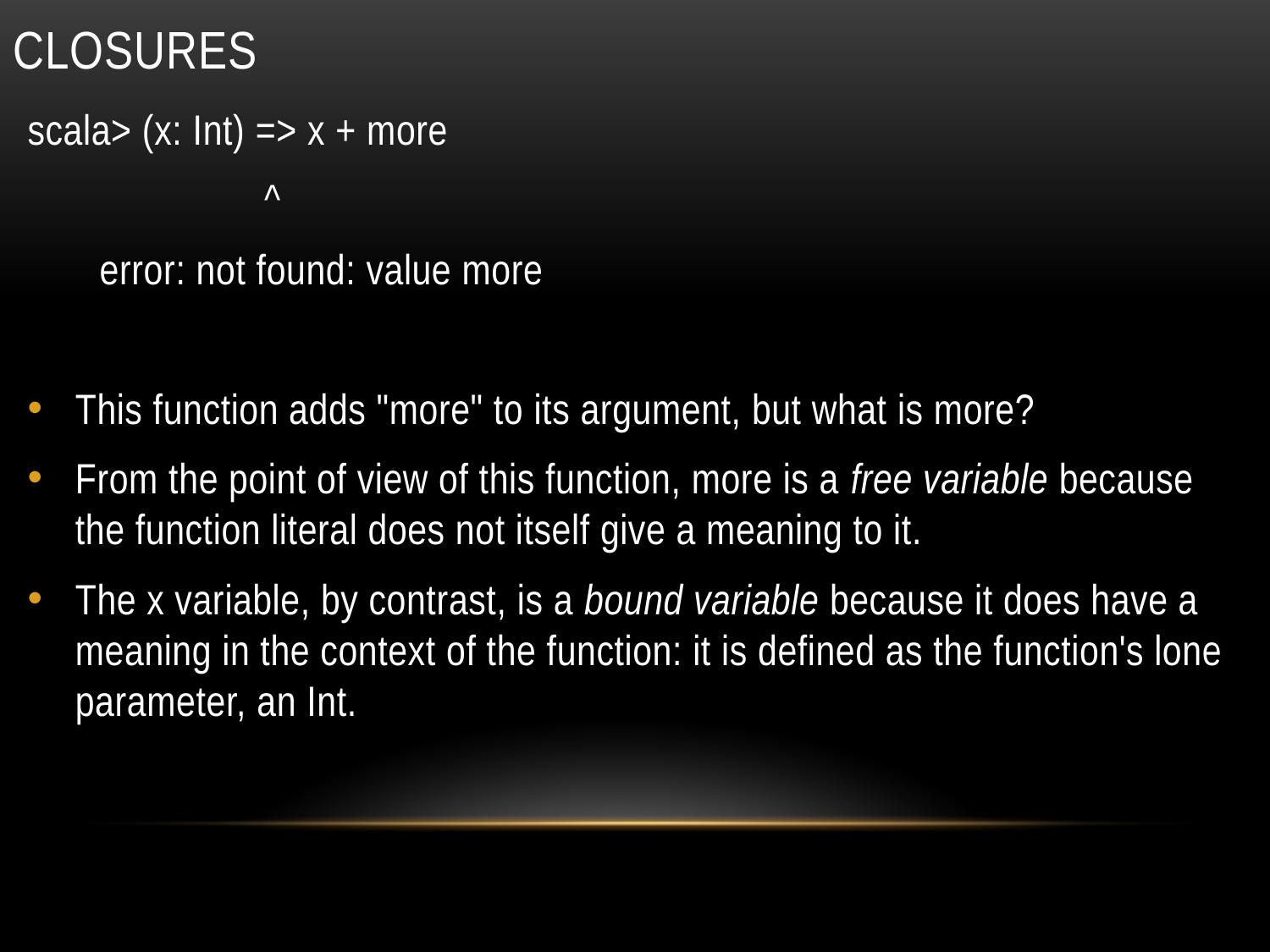

# closures
scala> (x: Int) => x + more
                       ^
       error: not found: value more

This function adds "more" to its argument, but what is more?
From the point of view of this function, more is a free variable because the function literal does not itself give a meaning to it.
The x variable, by contrast, is a bound variable because it does have a meaning in the context of the function: it is defined as the function's lone parameter, an Int.